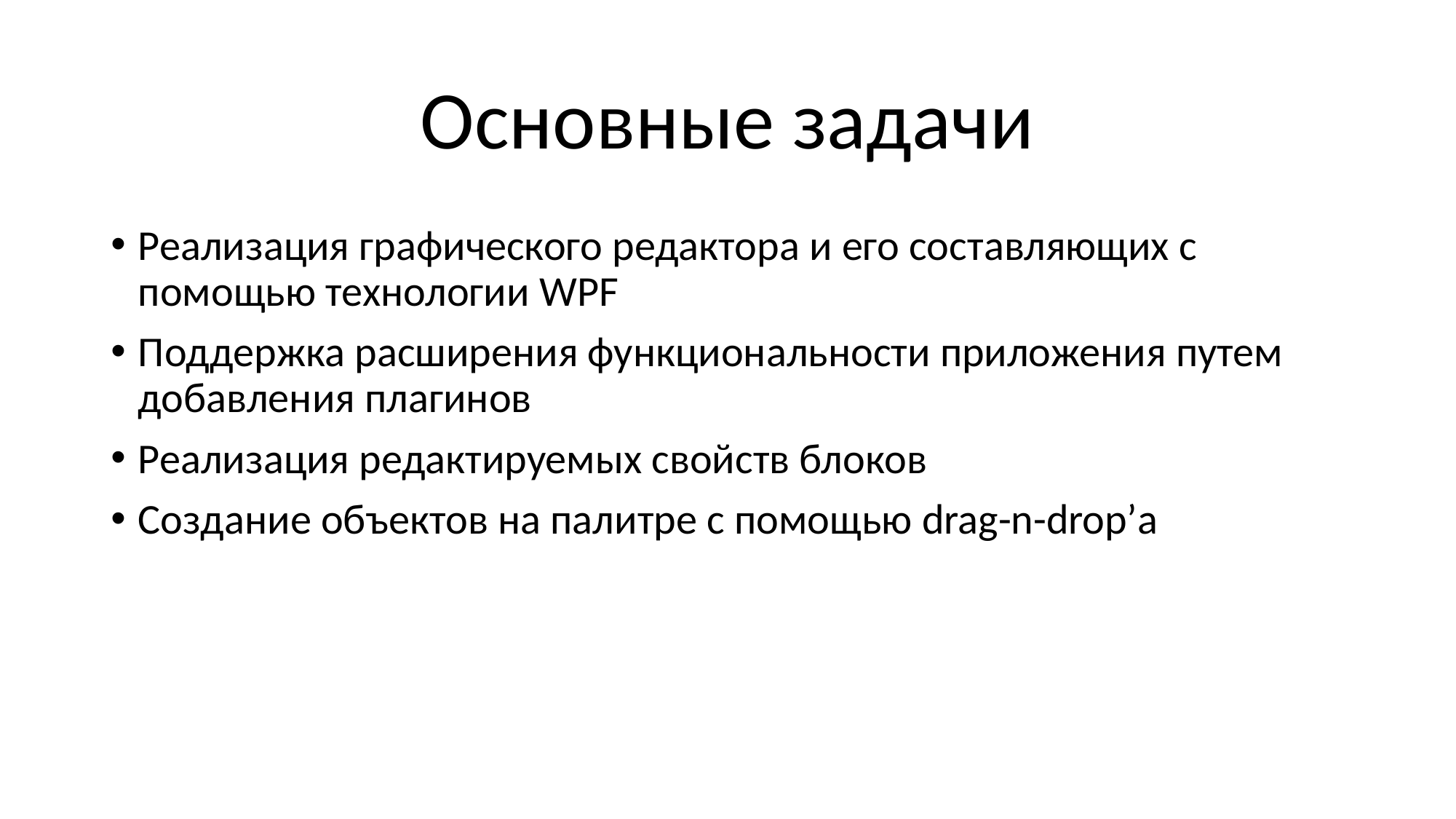

# Основные задачи
Реализация графического редактора и его составляющих с помощью технологии WPF
Поддержка расширения функциональности приложения путем добавления плагинов
Реализация редактируемых свойств блоков
Создание объектов на палитре с помощью drag-n-drop’а